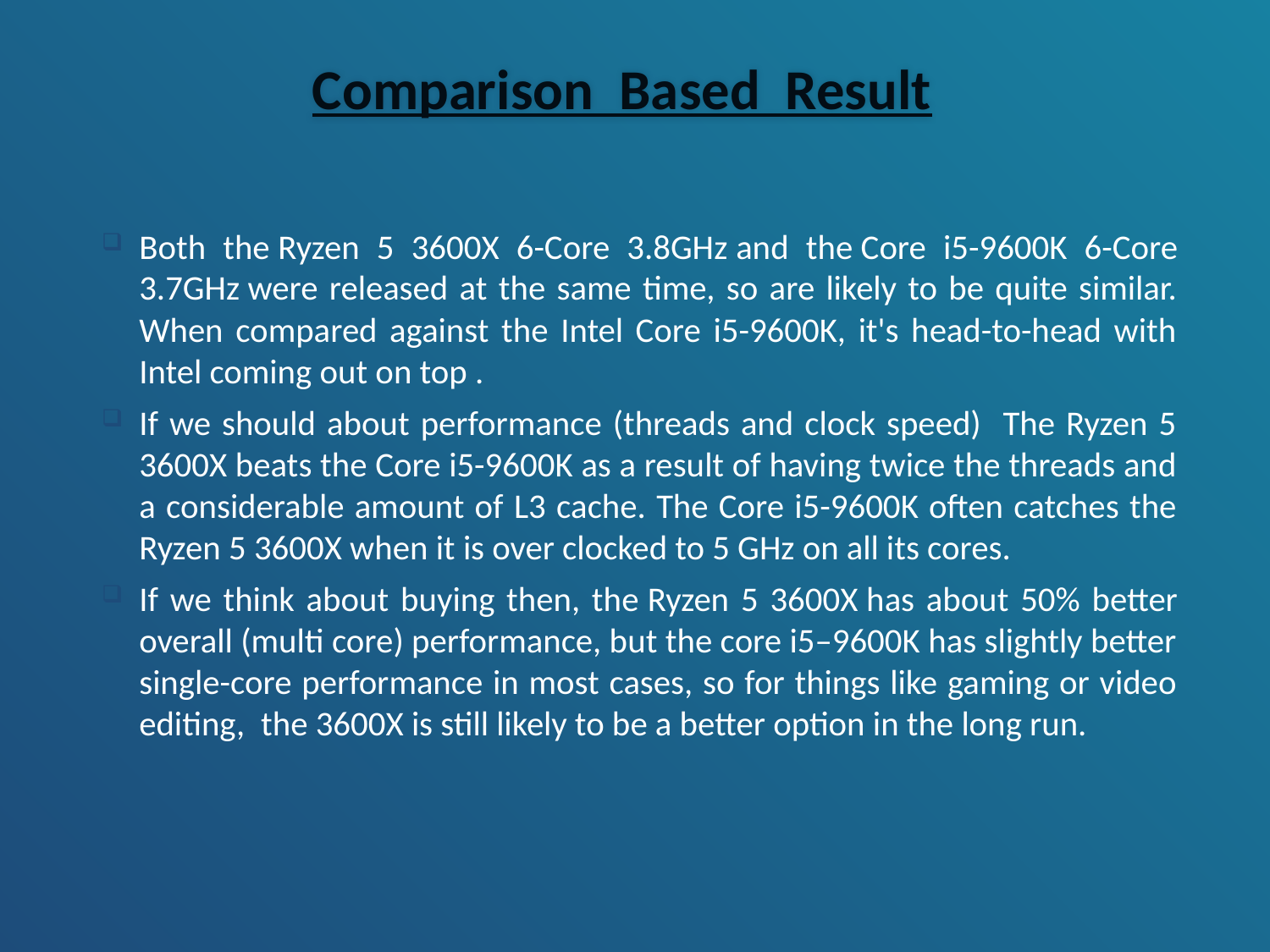

# Comparison  Based  Result
Both the Ryzen 5 3600X 6-Core 3.8GHz and the Core i5-9600K 6-Core 3.7GHz were released at the same time, so are likely to be quite similar. When compared against the Intel Core i5-9600K, it's head-to-head with Intel coming out on top .
If we should about performance (threads and clock speed)  The Ryzen 5 3600X beats the Core i5-9600K as a result of having twice the threads and a considerable amount of L3 cache. The Core i5-9600K often catches the Ryzen 5 3600X when it is over clocked to 5 GHz on all its cores.
If we think about buying then, the Ryzen 5 3600X has about 50% better overall (multi core) performance, but the core i5–9600K has slightly better single-core performance in most cases, so for things like gaming or video editing,  the 3600X is still likely to be a better option in the long run.